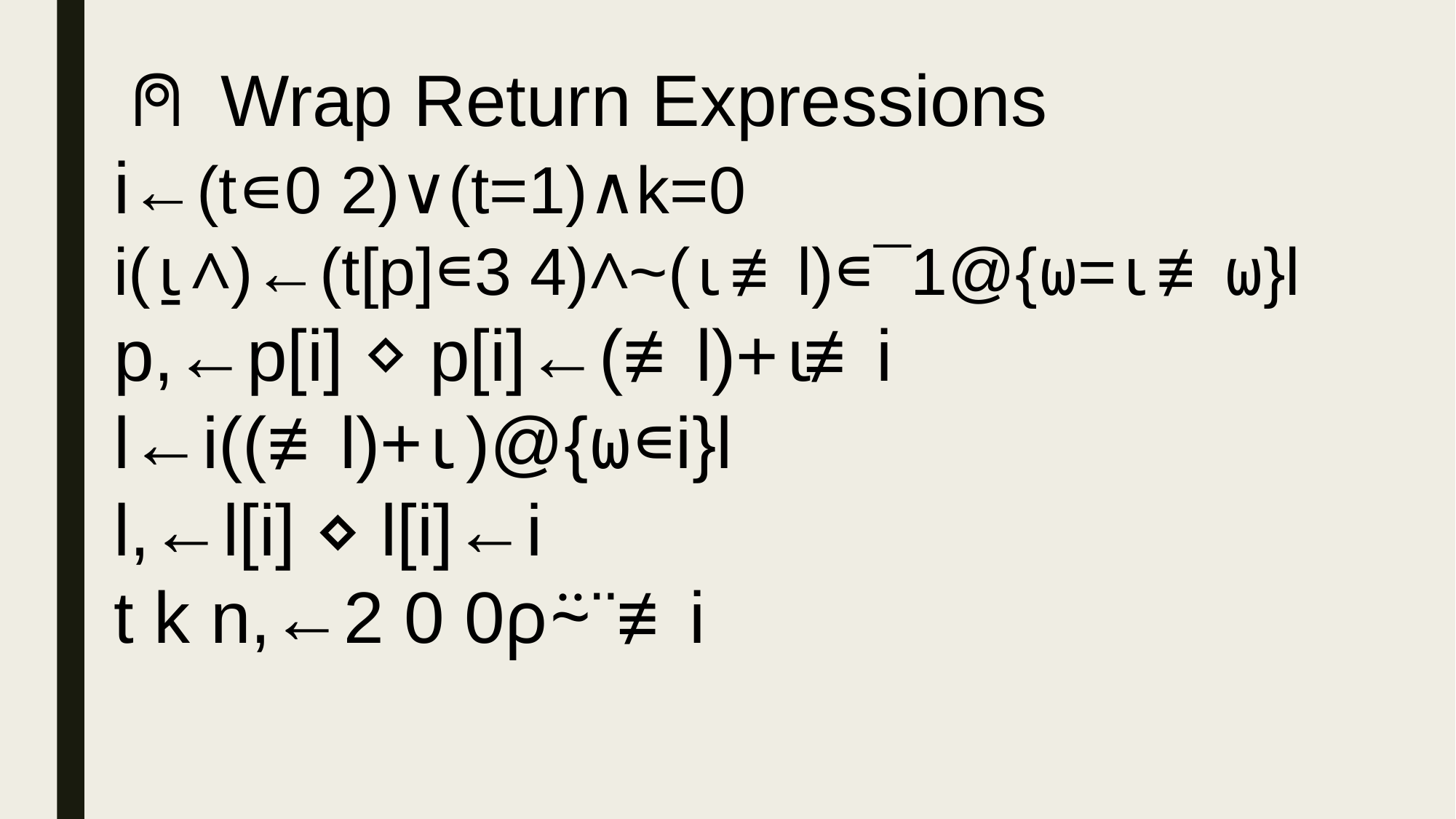

⍝ Wrap Return Expressions
i←(t∊0 2)∨(t=1)∧k=0
i(⍸∧)←(t[p]∊3 4)∧~(⍳≢l)∊¯1@{⍵=⍳≢⍵}l
p,←p[i] ⋄ p[i]←(≢l)+⍳≢i
l←i((≢l)+⍳)@{⍵∊i}l
l,←l[i] ⋄ l[i]←i
t k n,←2 0 0⍴⍨¨≢i